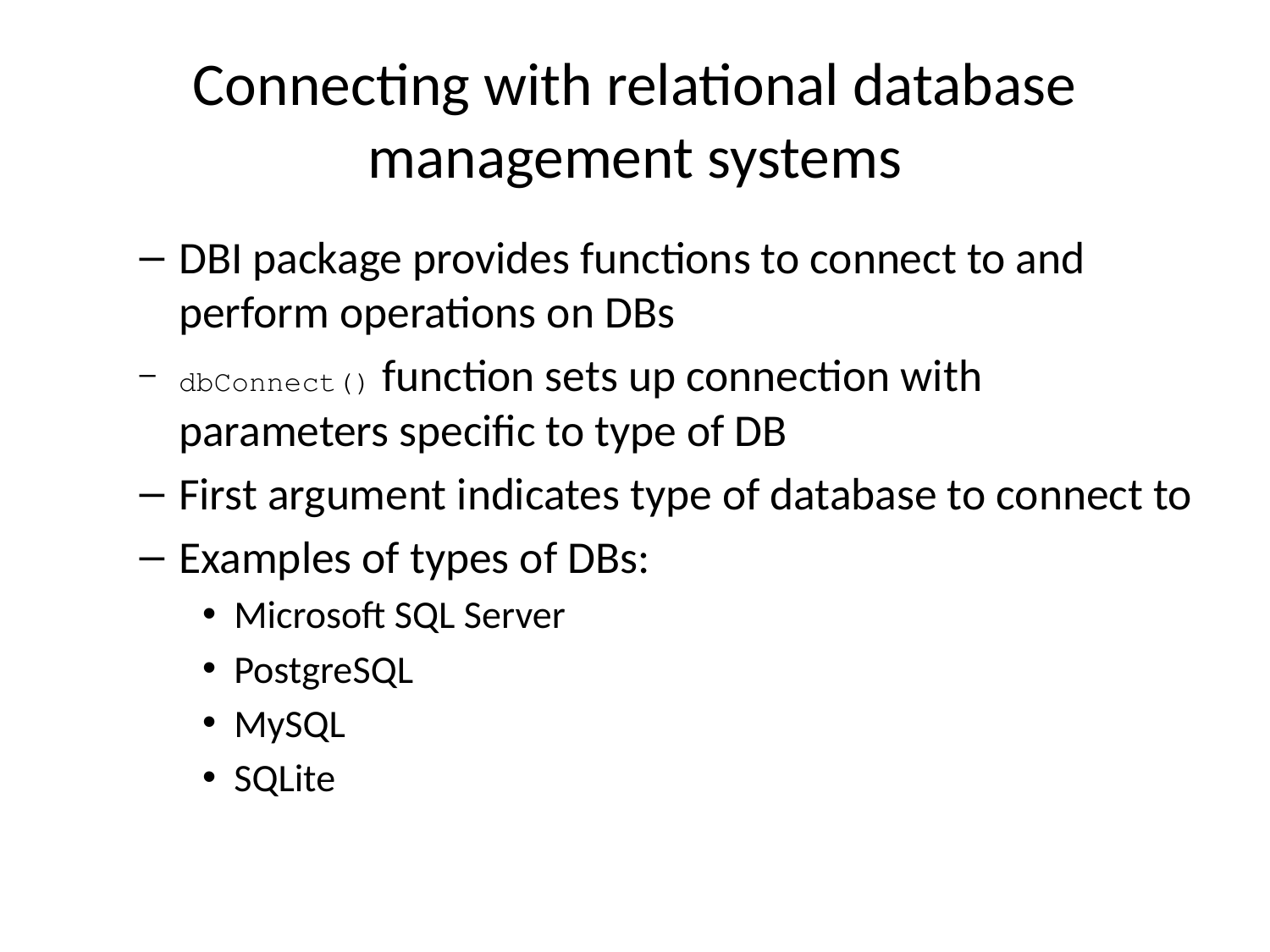

# Connecting with relational database management systems
DBI package provides functions to connect to and perform operations on DBs
dbConnect() function sets up connection with parameters specific to type of DB
First argument indicates type of database to connect to
Examples of types of DBs:
Microsoft SQL Server
PostgreSQL
MySQL
SQLite